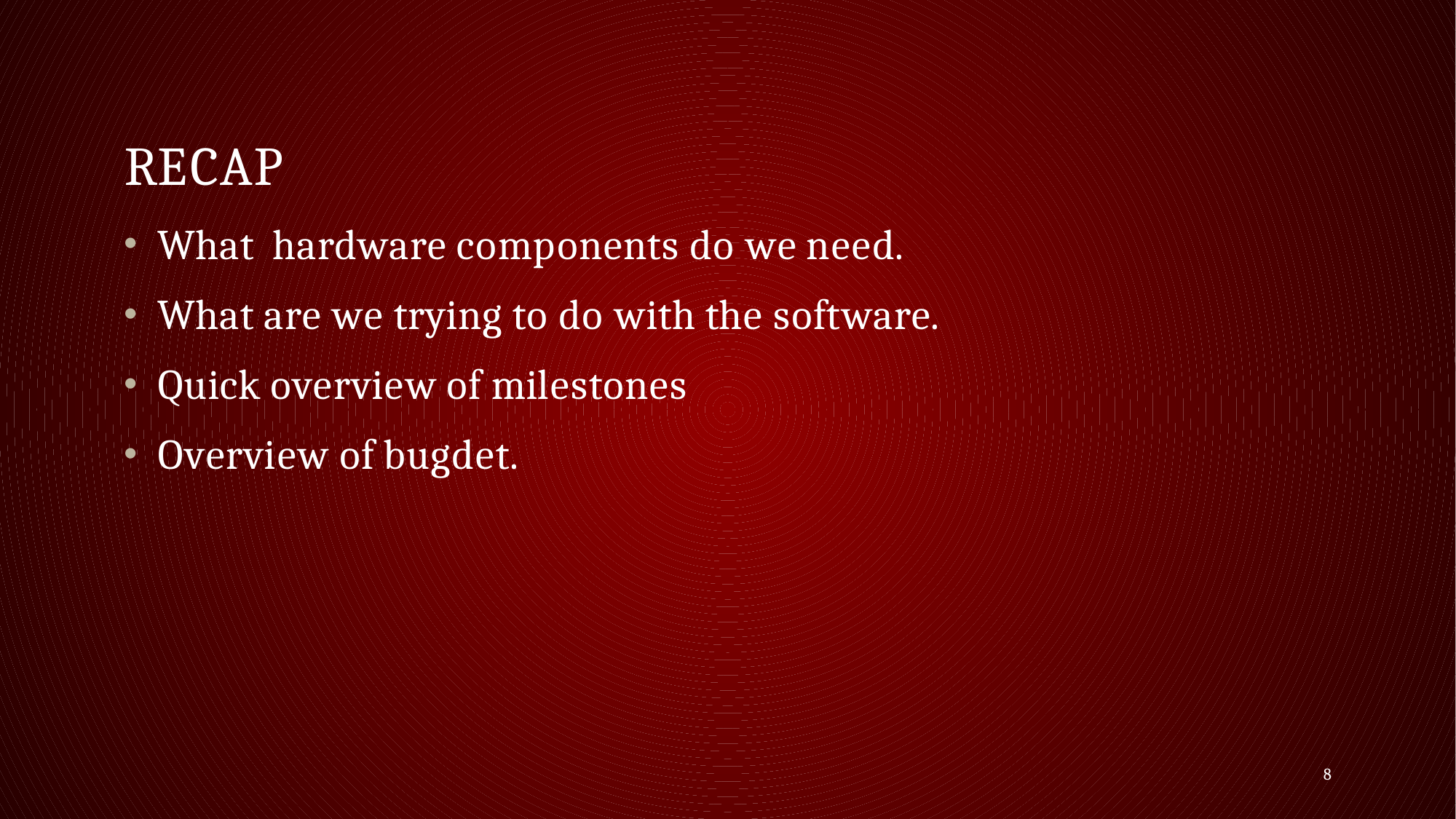

# recap
What  hardware components do we need.
What are we trying to do with the software.
Quick overview of milestones
Overview of bugdet.

8